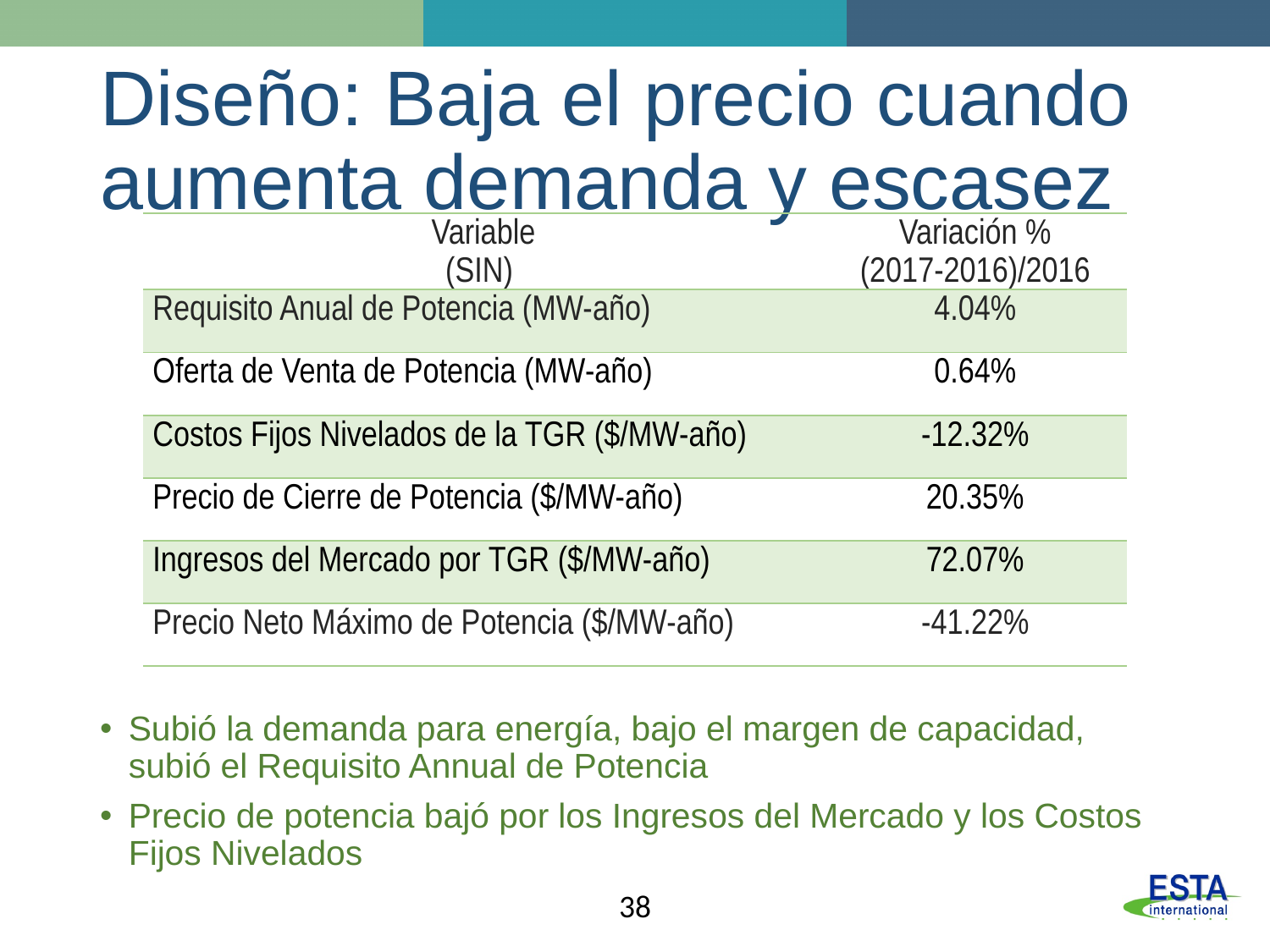

# Diseño: Baja el precio cuando aumenta demanda y escasez
| Variable (SIN) | Variación % (2017-2016)/2016 |
| --- | --- |
| Requisito Anual de Potencia (MW-año) | 4.04% |
| Oferta de Venta de Potencia (MW-año) | 0.64% |
| Costos Fijos Nivelados de la TGR ($/MW-año) | -12.32% |
| Precio de Cierre de Potencia ($/MW-año) | 20.35% |
| Ingresos del Mercado por TGR ($/MW-año) | 72.07% |
| Precio Neto Máximo de Potencia ($/MW-año) | -41.22% |

Subió la demanda para energía, bajo el margen de capacidad, subió el Requisito Annual de Potencia
Precio de potencia bajó por los Ingresos del Mercado y los Costos Fijos Nivelados
38